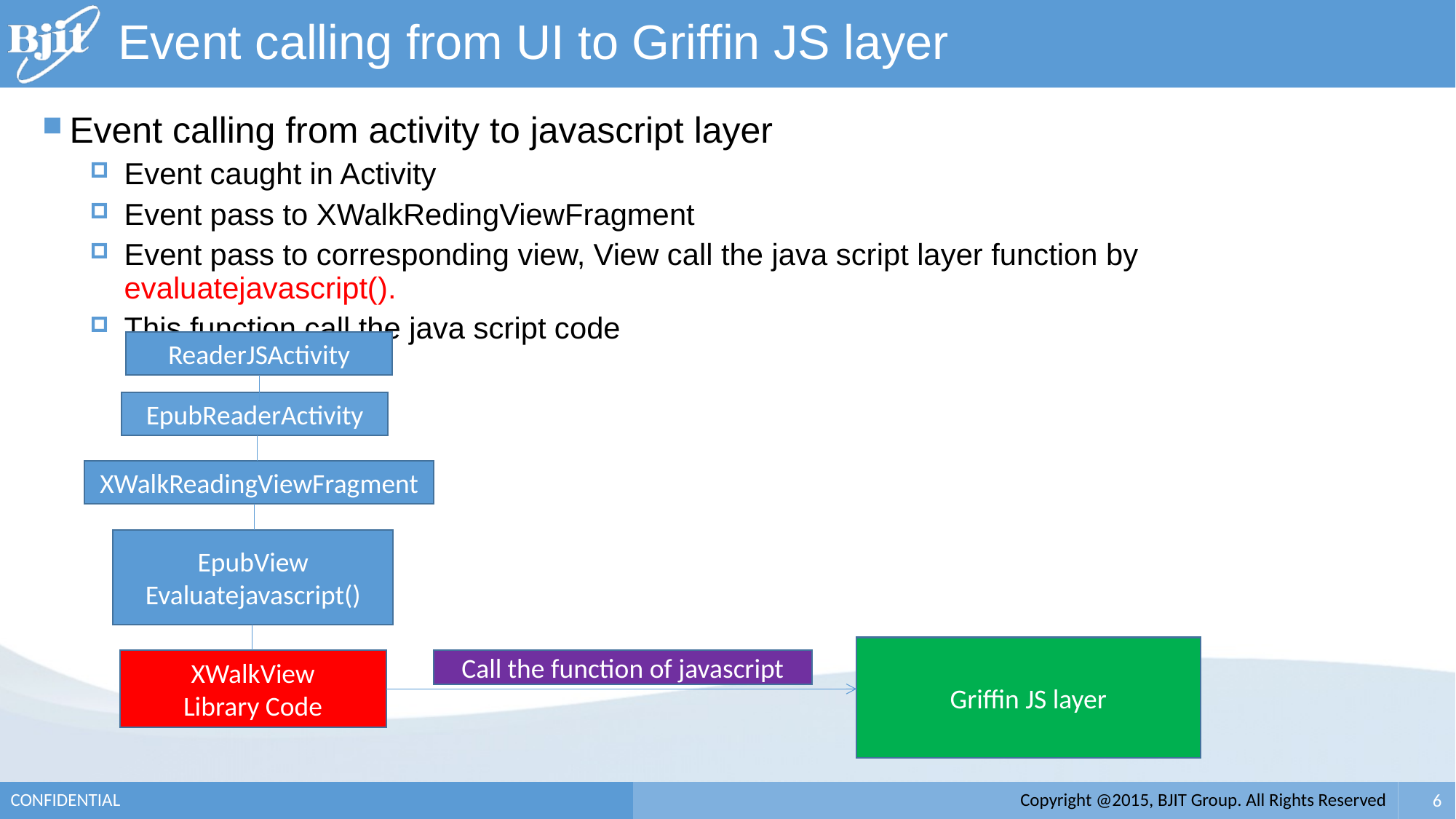

# Event calling from UI to Griffin JS layer
Event calling from activity to javascript layer
Event caught in Activity
Event pass to XWalkRedingViewFragment
Event pass to corresponding view, View call the java script layer function by evaluatejavascript().
This function call the java script code

ReaderJSActivity
EpubReaderActivity
XWalkReadingViewFragment
EpubView
Evaluatejavascript()
Griffin JS layer
XWalkView
Library Code
Call the function of javascript